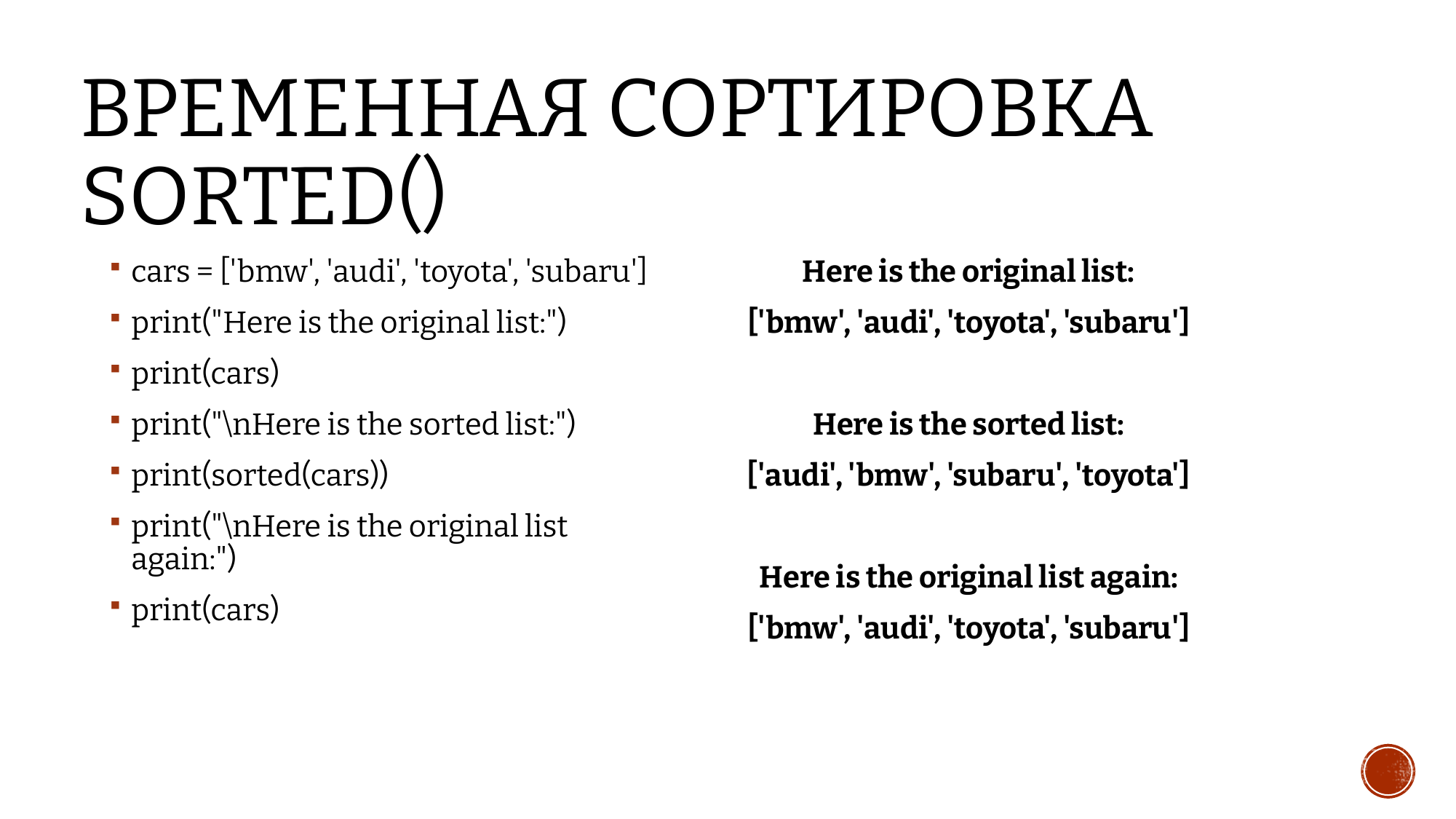

# Временная сортировка sorted()
cars = ['bmw', 'audi', 'toyota', 'subaru']
print("Here is the original list:")
print(cars)
print("\nHere is the sorted list:")
print(sorted(cars))
print("\nHere is the original list again:")
print(cars)
Here is the original list:
['bmw', 'audi', 'toyota', 'subaru']

Here is the sorted list:
['audi', 'bmw', 'subaru', 'toyota']

Here is the original list again:
['bmw', 'audi', 'toyota', 'subaru']